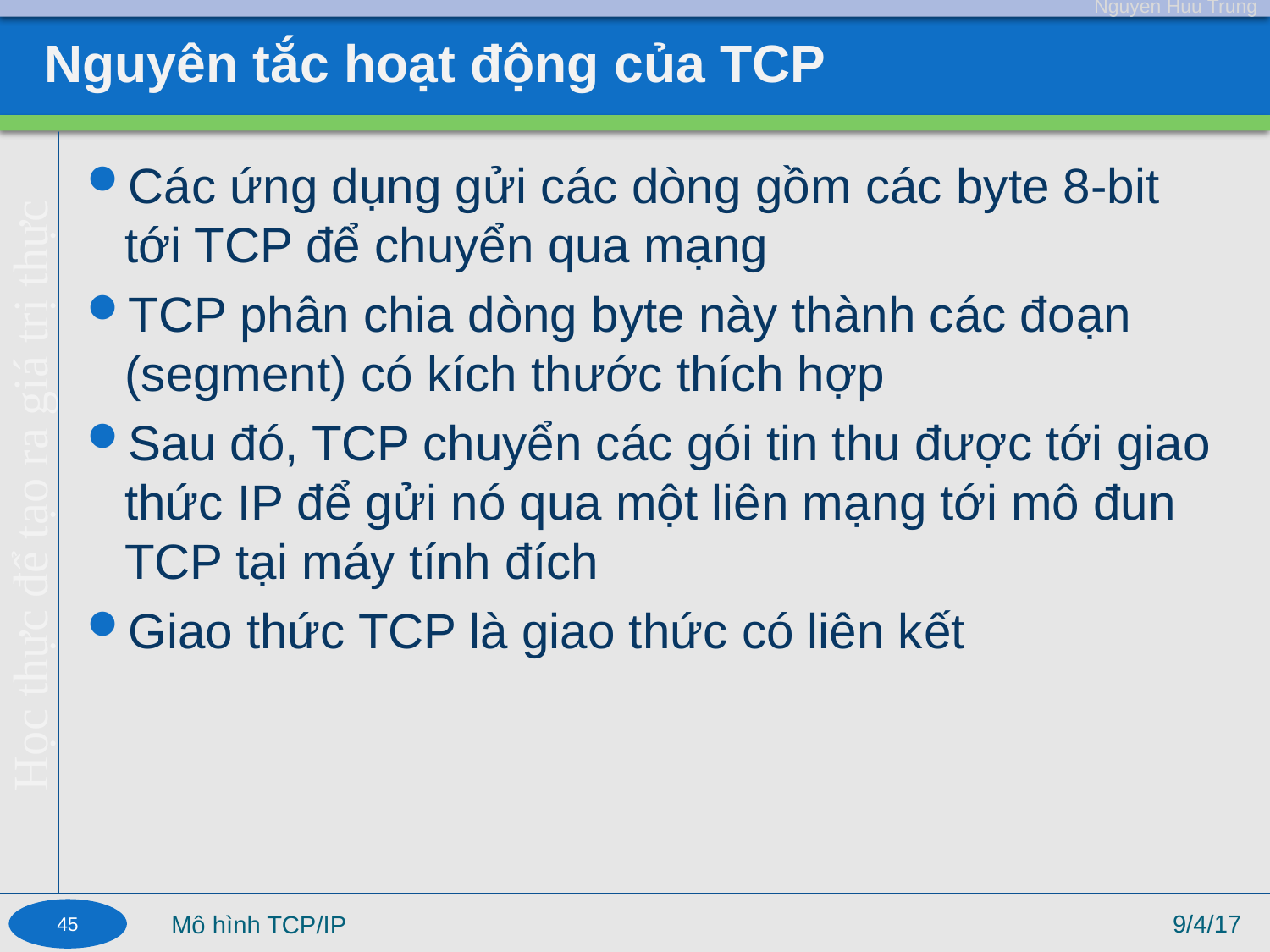

# Nguyên tắc hoạt động của TCP
Các ứng dụng gửi các dòng gồm các byte 8-bit tới TCP để chuyển qua mạng
TCP phân chia dòng byte này thành các đoạn (segment) có kích thước thích hợp
Sau đó, TCP chuyển các gói tin thu được tới giao thức IP để gửi nó qua một liên mạng tới mô đun TCP tại máy tính đích
Giao thức TCP là giao thức có liên kết
45
9/4/17
Mô hình TCP/IP